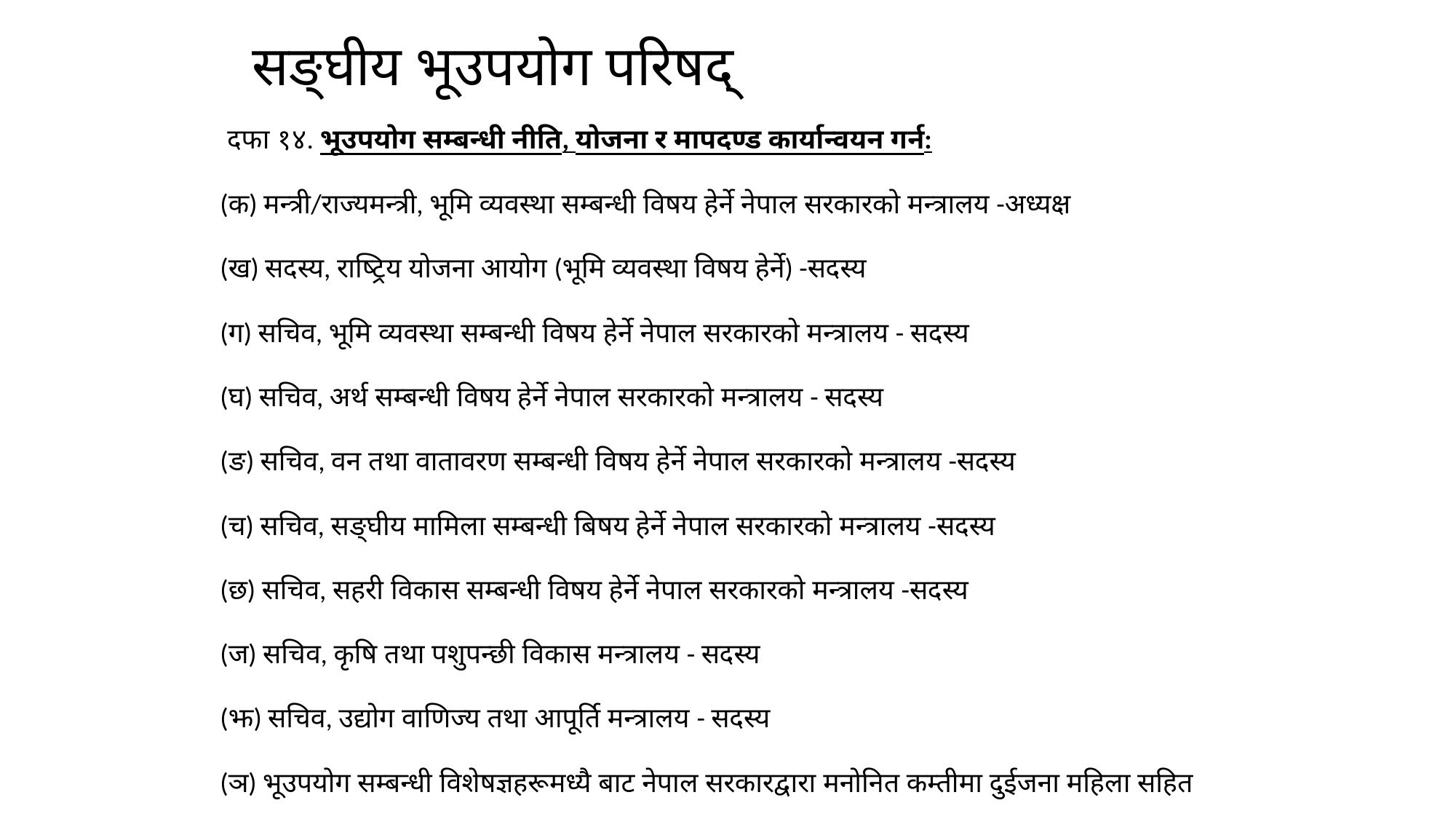

# सङ्घीय भूउपयोग परिषद्‌
 दफा १४. भूउपयोग सम्बन्धी नीति, योजना र मापदण्ड कार्यान्वयन गर्न:
(क) मन्त्री/राज्यमन्त्री, भूमि व्यवस्था सम्बन्धी विषय हेर्ने नेपाल सरकारको मन्त्रालय -अध्यक्ष
(ख) सदस्य, राष्ट्रिय योजना आयोग (भूमि व्यवस्था विषय हेर्ने) -सदस्य
(ग) सचिव, भूमि व्यवस्था सम्बन्धी विषय हेर्ने नेपाल सरकारको मन्त्रालय - सदस्य
(घ) सचिव, अर्थ सम्बन्धी विषय हेर्ने नेपाल सरकारको मन्त्रालय - सदस्य
(ङ) सचिव, वन तथा वातावरण सम्बन्धी विषय हेर्ने नेपाल सरकारको मन्त्रालय -सदस्य
(च) सचिव, सङ्घीय मामिला सम्बन्धी बिषय हेर्ने नेपाल सरकारको मन्त्रालय -सदस्य
(छ) सचिव, सहरी विकास सम्बन्धी विषय हेर्ने नेपाल सरकारको मन्त्रालय -सदस्य
(ज) सचिव, कृषि तथा पशुपन्छी विकास मन्त्रालय - सदस्य
(झ) सचिव, उद्योग वाणिज्य तथा आपूर्ति मन्त्रालय - सदस्य
(ञ) भूउपयोग सम्बन्धी विशेषज्ञहरूमध्यै बाट नेपाल सरकारद्वारा मनोनित कम्तीमा दुईजना महिला सहित चारजना - सदस्य
(ट) सहसचिव, भूमि व्यवस्था सम्बन्धी विषय हेर्ने नेपाल सरकारको मन्त्रालय - सदस्य-सचिव